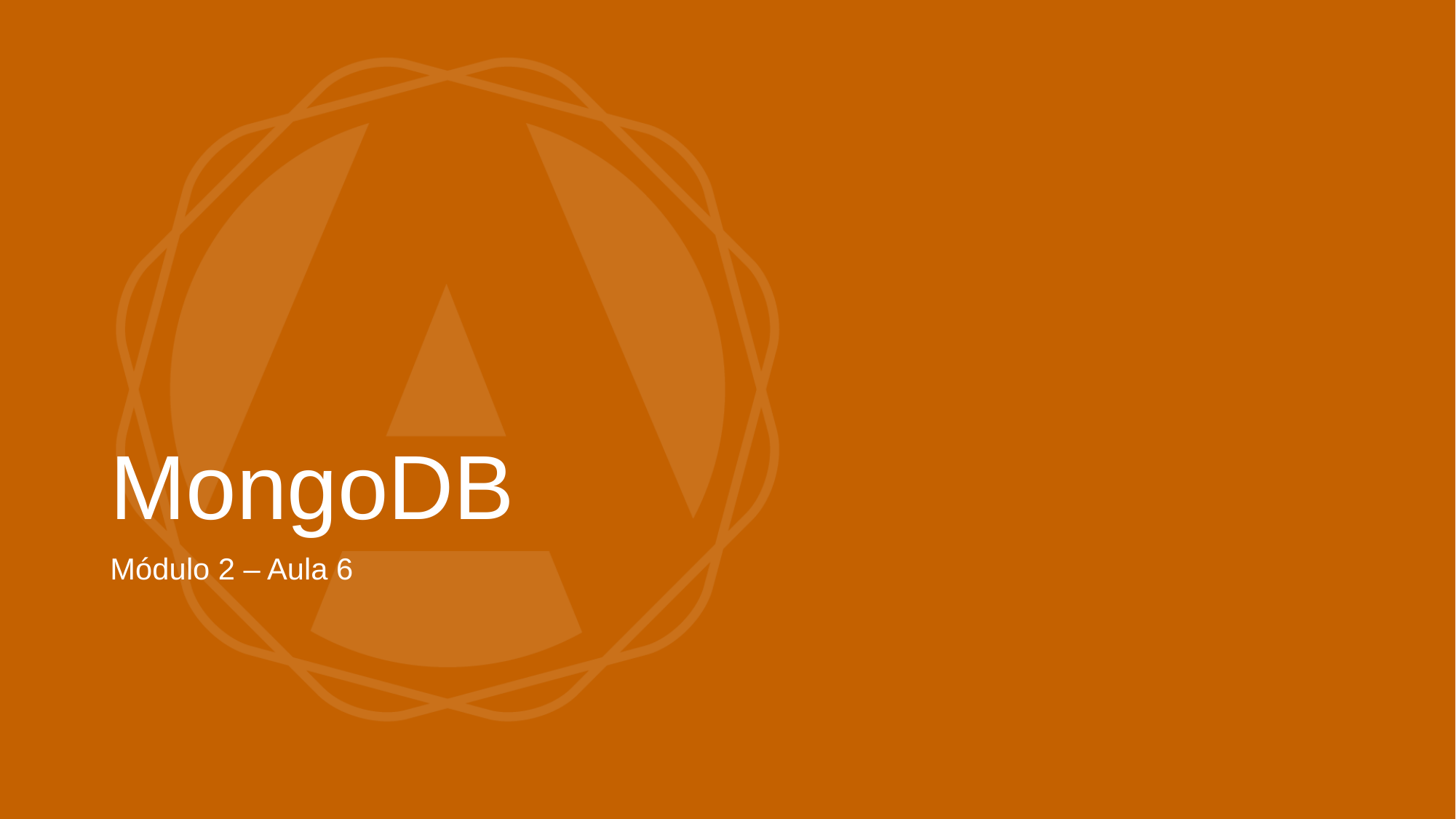

# MongoDB
Módulo 2 – Aula 6